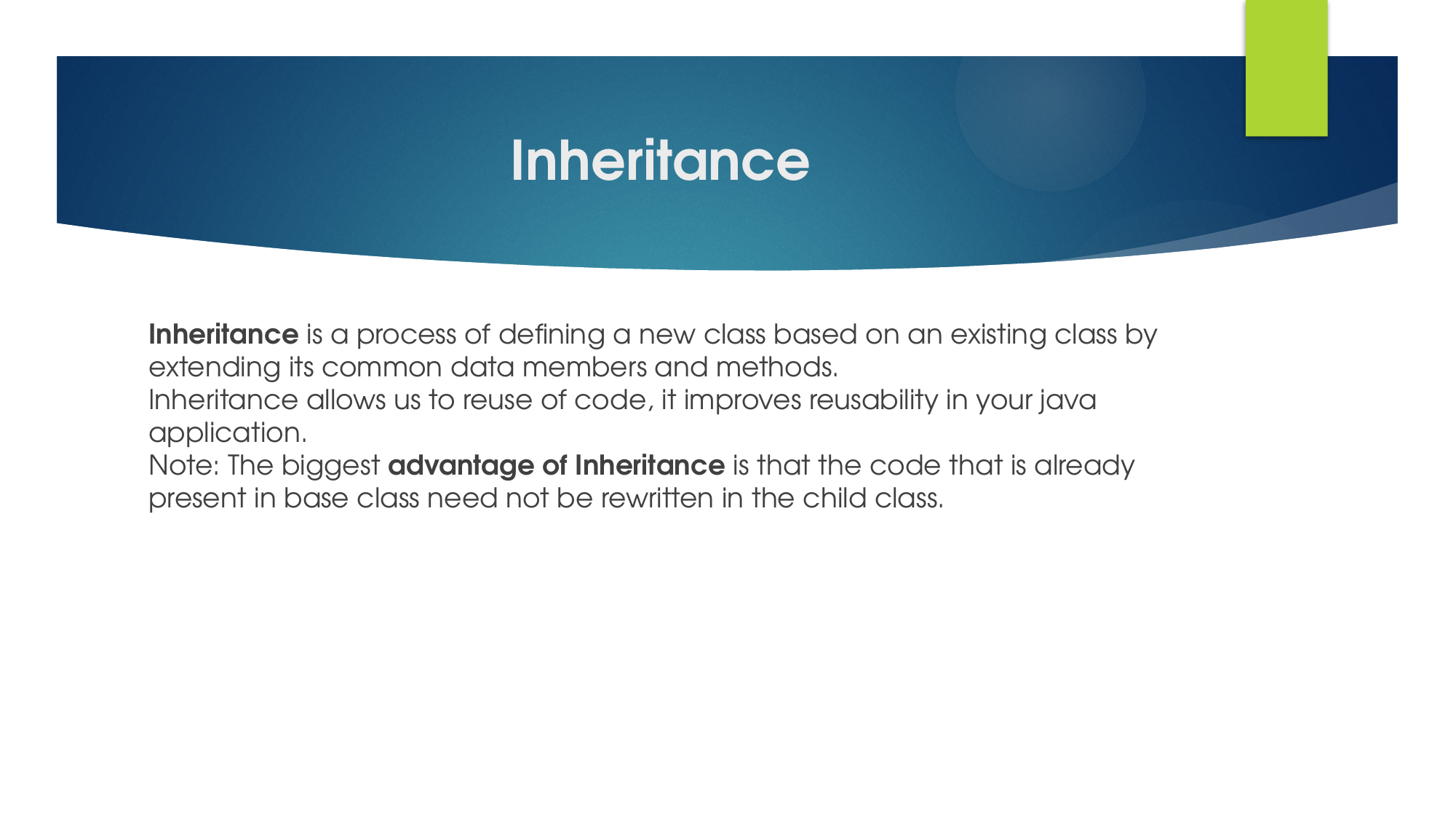

# Inheritance
Inheritance is a process of defining a new class based on an existing class by extending its common data members and methods.
Inheritance allows us to reuse of code, it improves reusability in your java application.
Note: The biggest advantage of Inheritance is that the code that is already present in base class need not be rewritten in the child class.